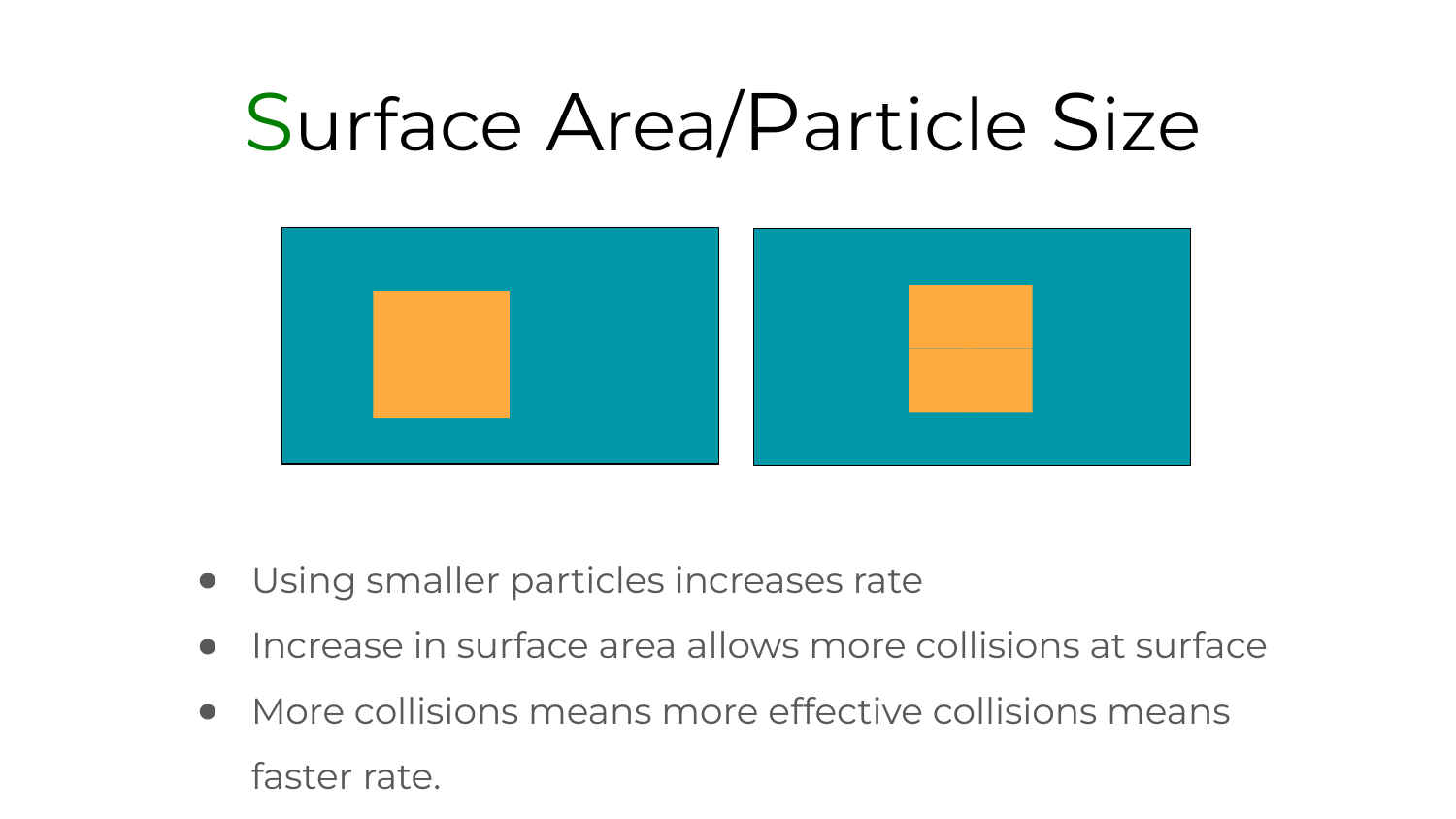

# Surface Area/Particle Size

Using smaller particles increases rate
Increase in surface area allows more collisions at surface
More collisions means more effective collisions means faster rate.